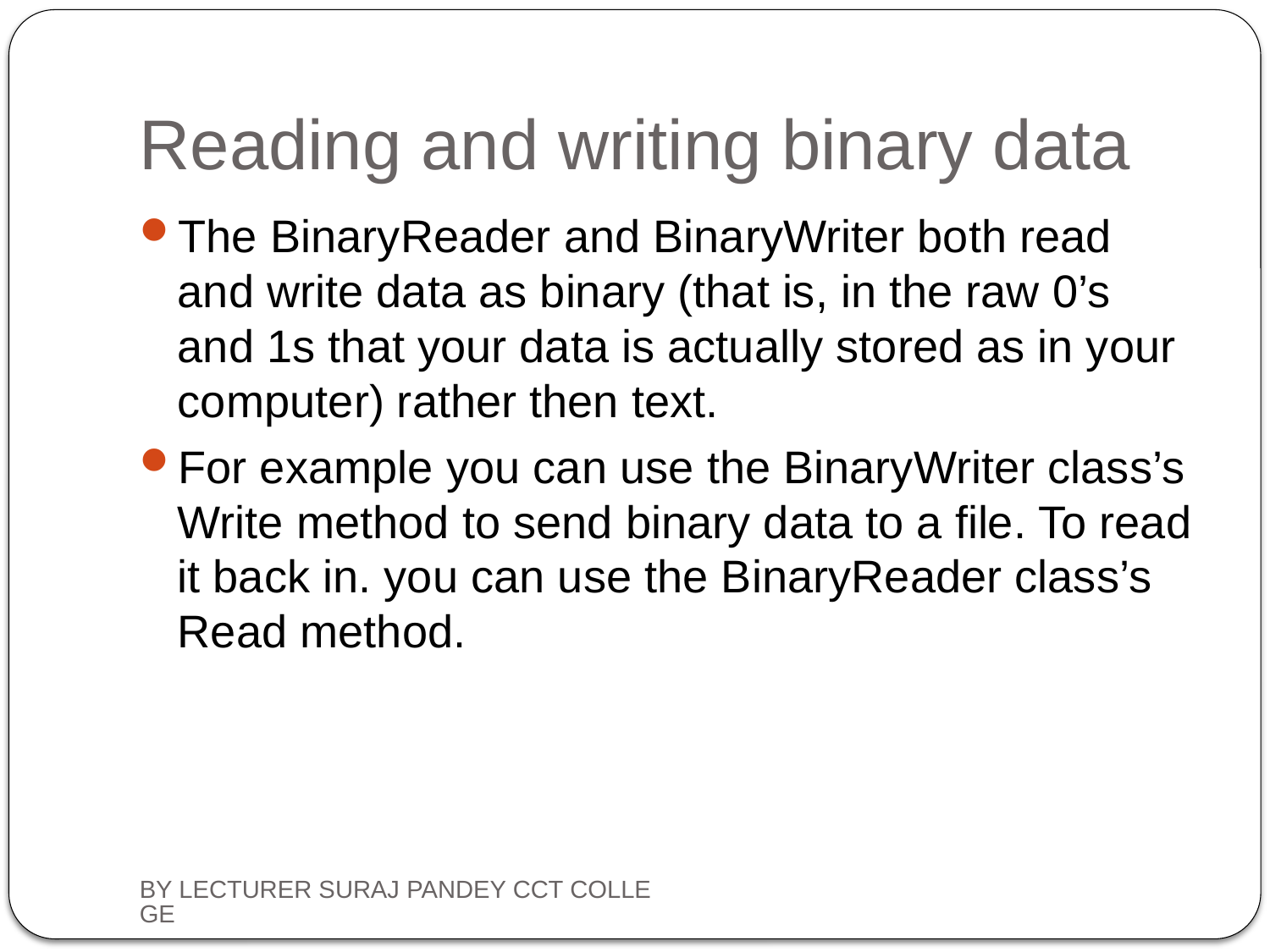

# Reading and writing binary data
The BinaryReader and BinaryWriter both read and write data as binary (that is, in the raw 0’s and 1s that your data is actually stored as in your computer) rather then text.
For example you can use the BinaryWriter class’s Write method to send binary data to a file. To read it back in. you can use the BinaryReader class’s Read method.
BY LECTURER SURAJ PANDEY CCT COLLEGE